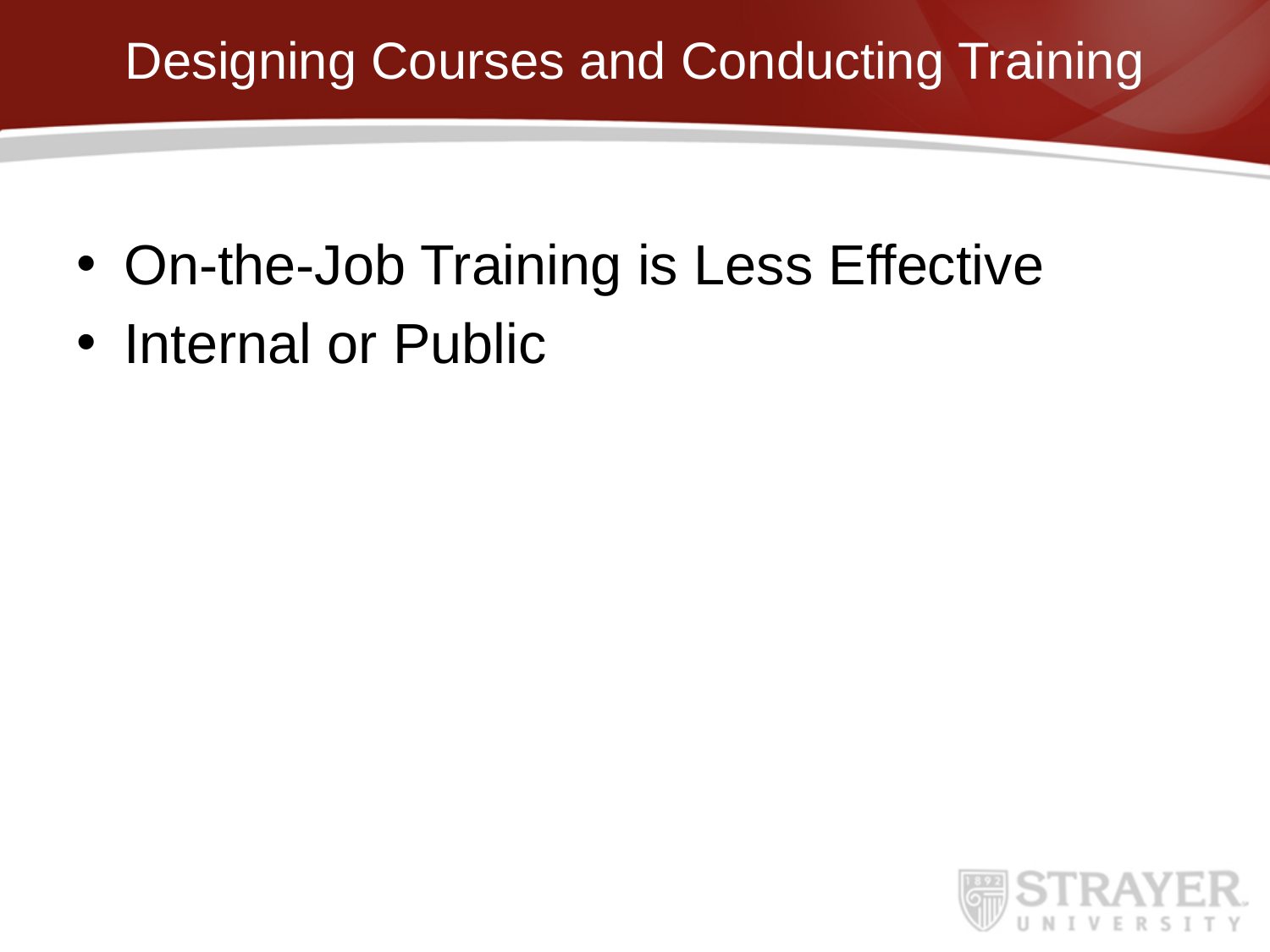

# Designing Courses and Conducting Training
On-the-Job Training is Less Effective
Internal or Public